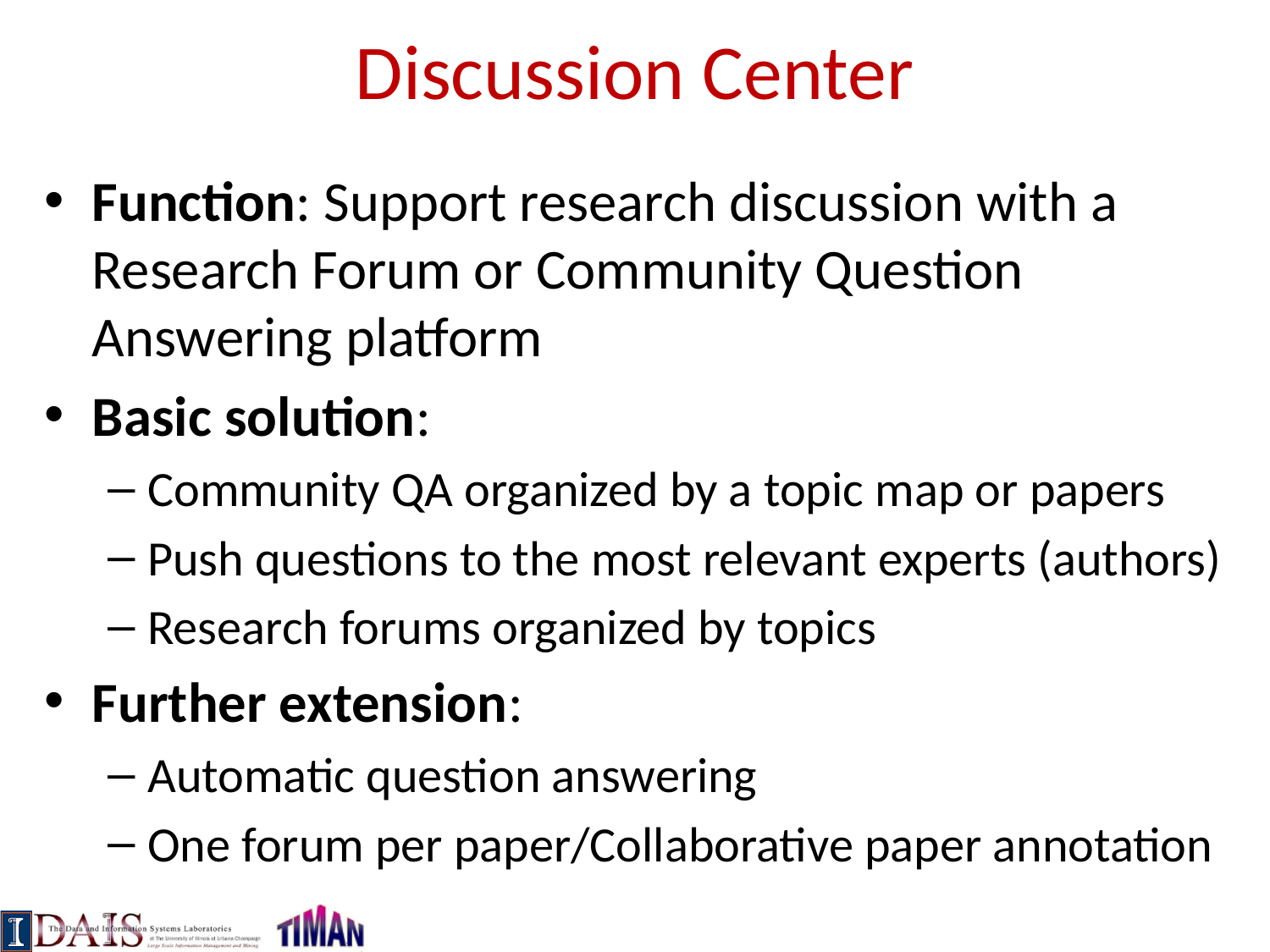

# Discussion Center
Function: Support research discussion with a Research Forum or Community Question Answering platform
Basic solution:
Community QA organized by a topic map or papers
Push questions to the most relevant experts (authors)
Research forums organized by topics
Further extension:
Automatic question answering
One forum per paper/Collaborative paper annotation